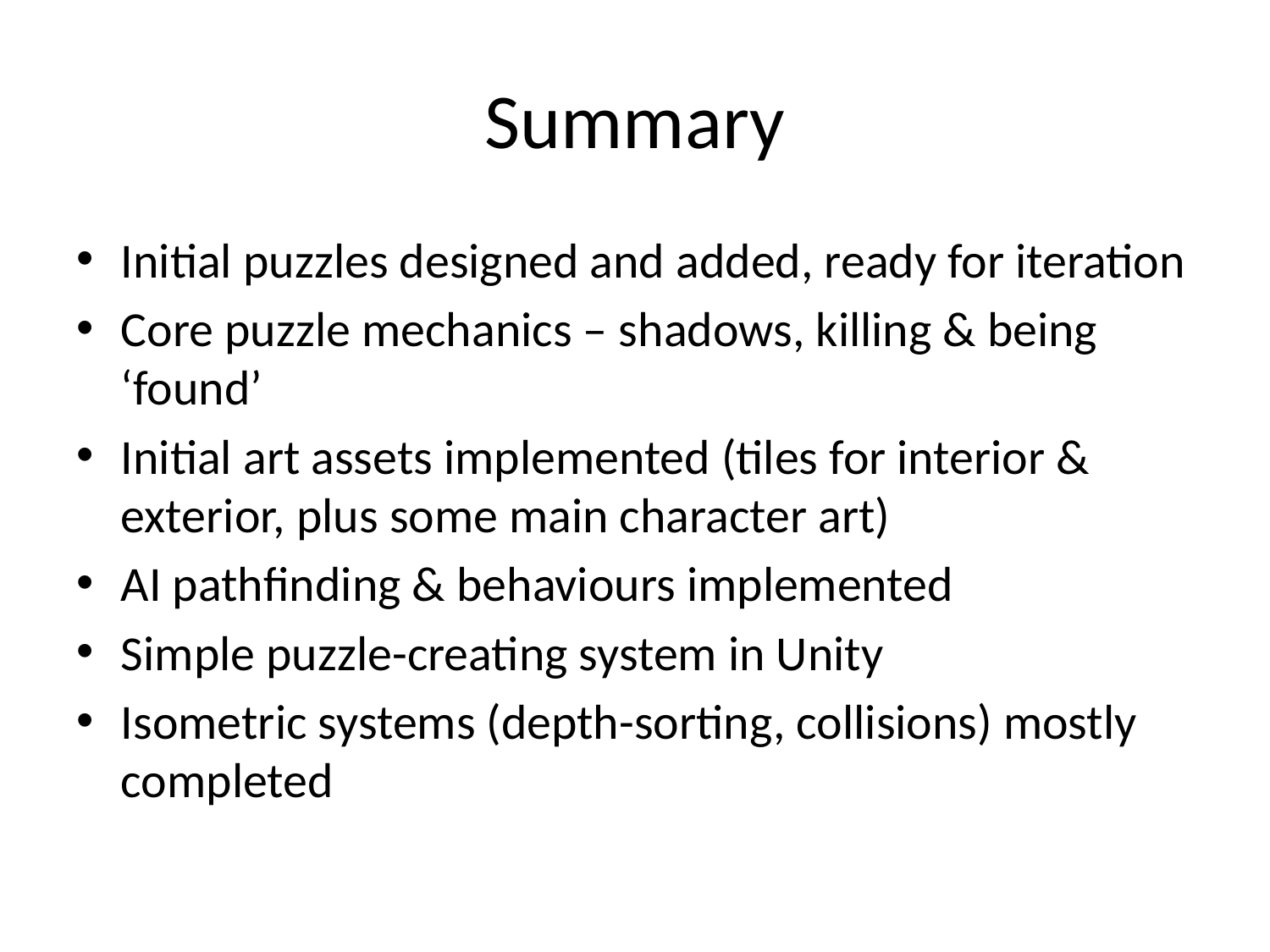

# Summary
Initial puzzles designed and added, ready for iteration
Core puzzle mechanics – shadows, killing & being ‘found’
Initial art assets implemented (tiles for interior & exterior, plus some main character art)
AI pathfinding & behaviours implemented
Simple puzzle-creating system in Unity
Isometric systems (depth-sorting, collisions) mostly completed